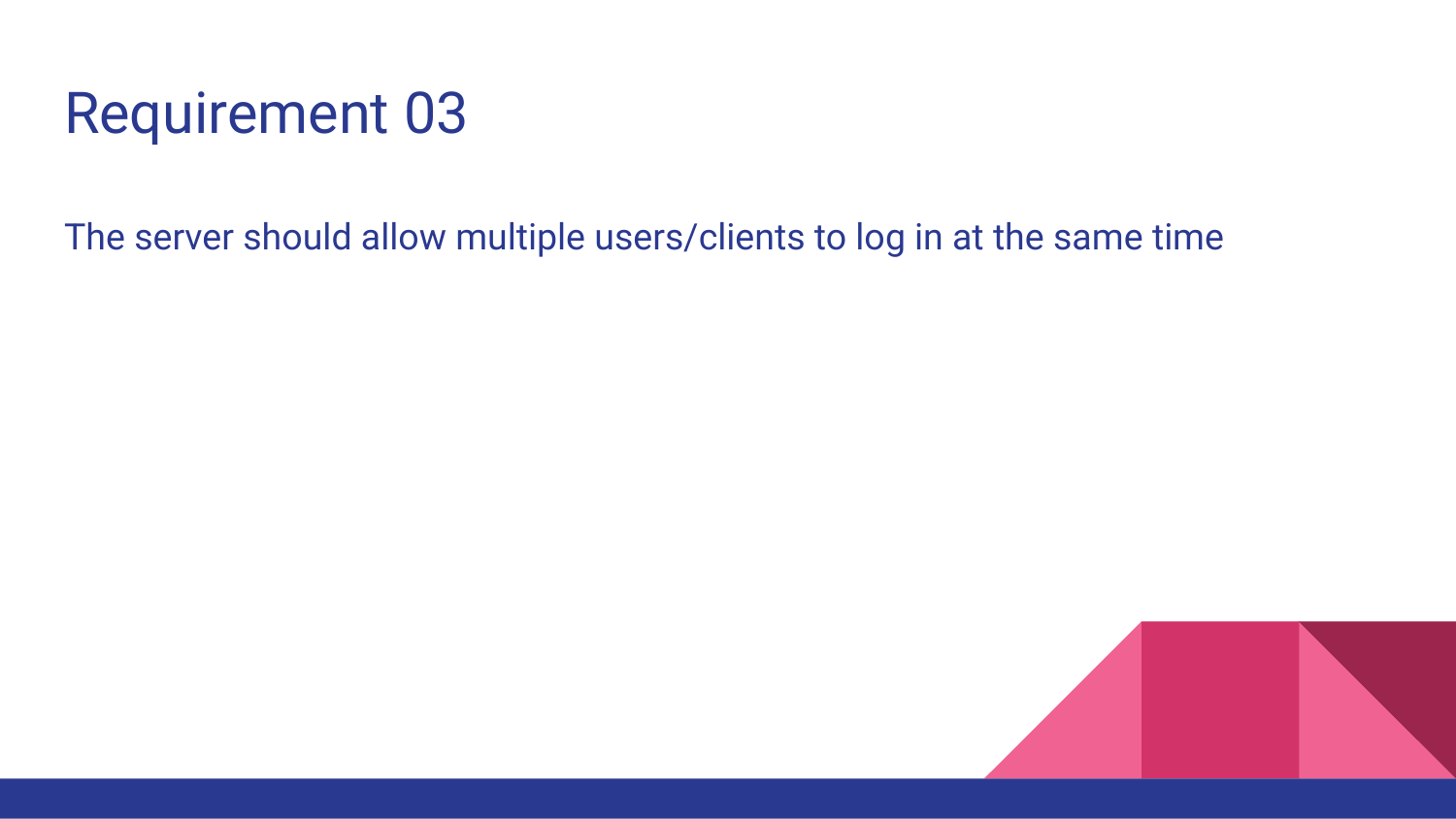

# Requirement 03
The server should allow multiple users/clients to log in at the same time